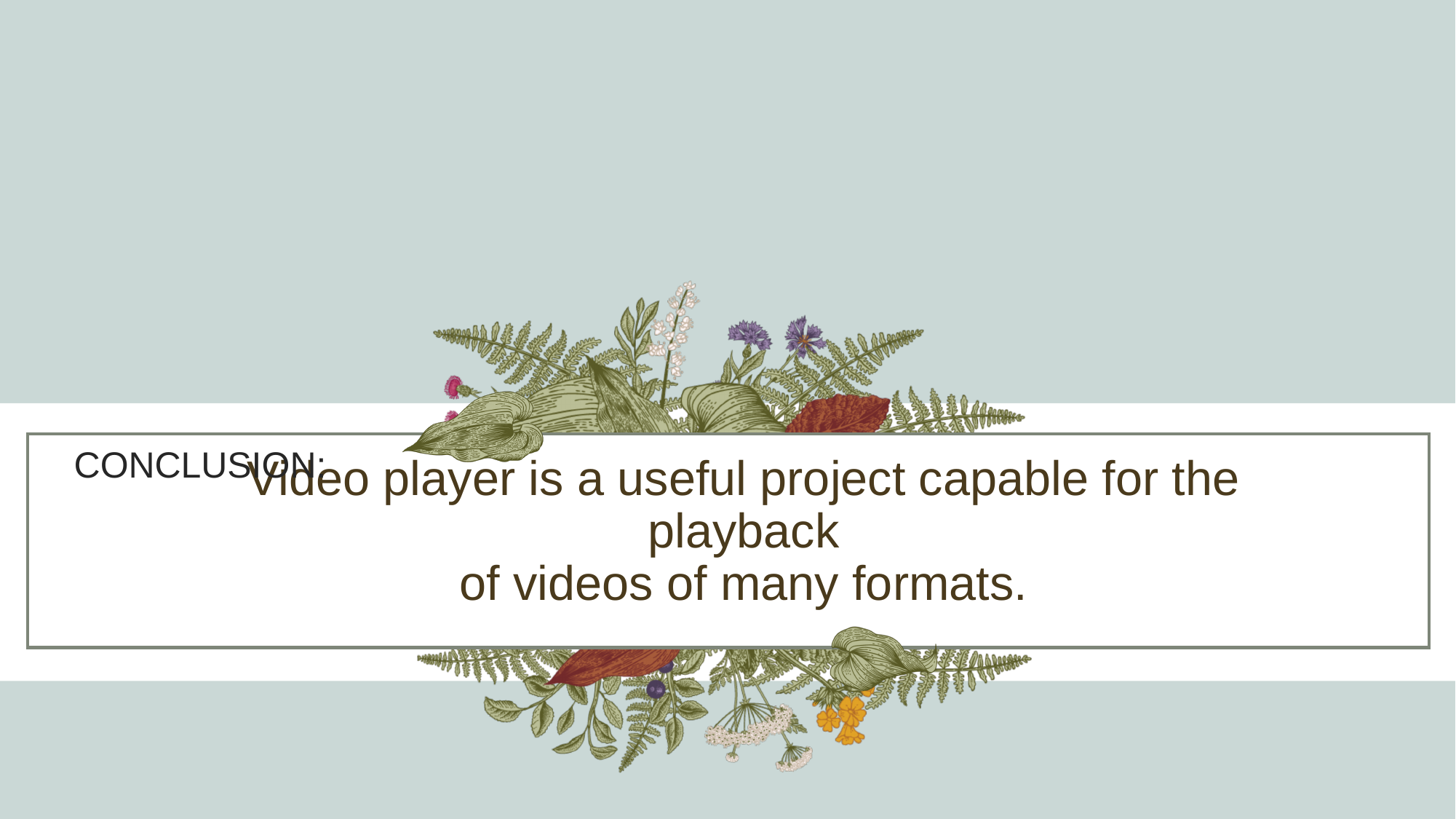

CONCLUSION:
# Video player is a useful project capable for the playback of videos of many formats.